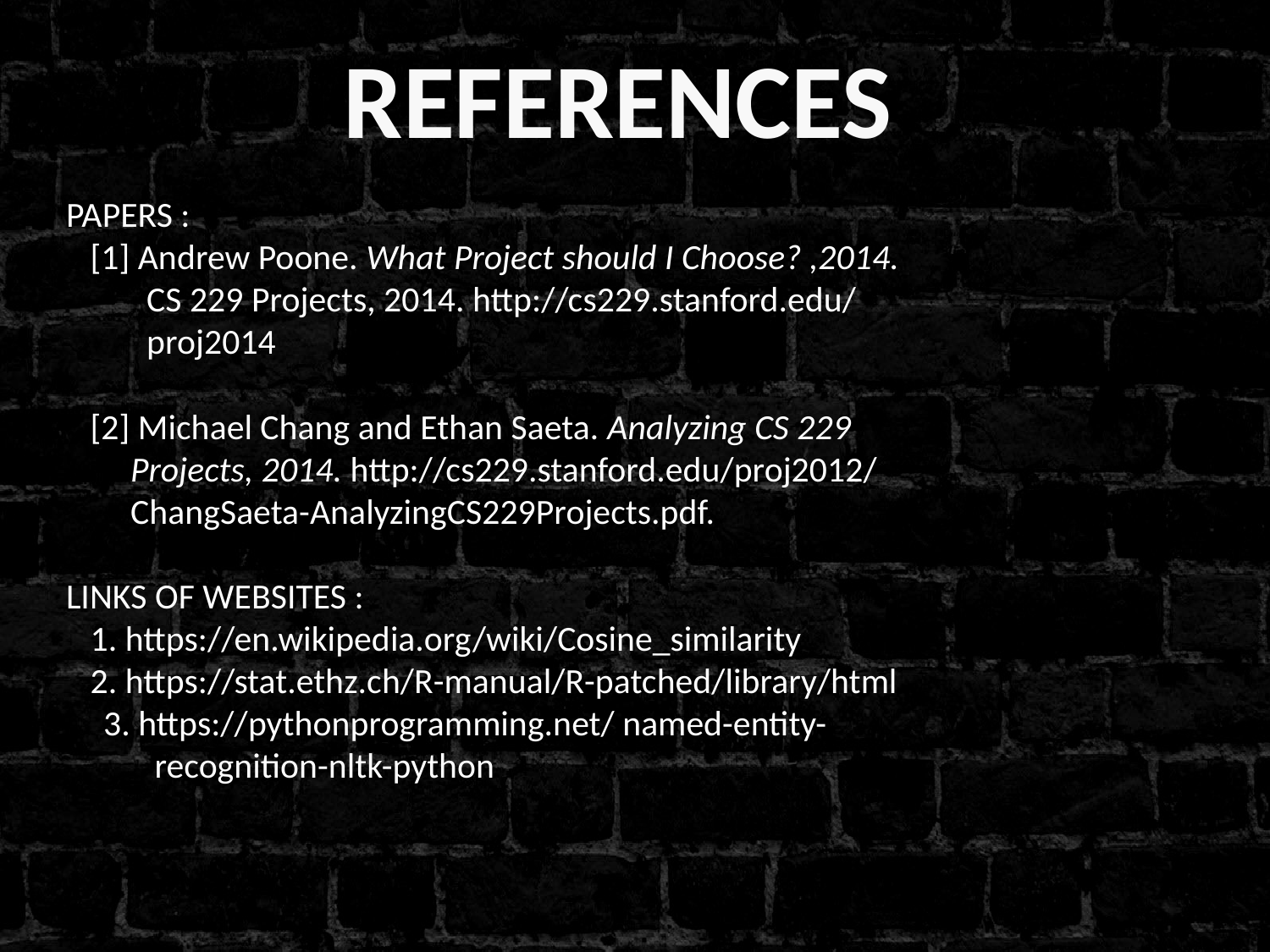

REFERENCES
PAPERS :
   [1] Andrew Poone. What Project should I Choose? ,2014.
          CS 229 Projects, 2014. http://cs229.stanford.edu/
          proj2014

   [2] Michael Chang and Ethan Saeta. Analyzing CS 229
        Projects, 2014. http://cs229.stanford.edu/proj2012/
        ChangSaeta-AnalyzingCS229Projects.pdf.

LINKS OF WEBSITES :
   1. https://en.wikipedia.org/wiki/Cosine_similarity
   2. https://stat.ethz.ch/R-manual/R-patched/library/html
    3. https://pythonprogramming.net/ named-entity-
           recognition-nltk-python